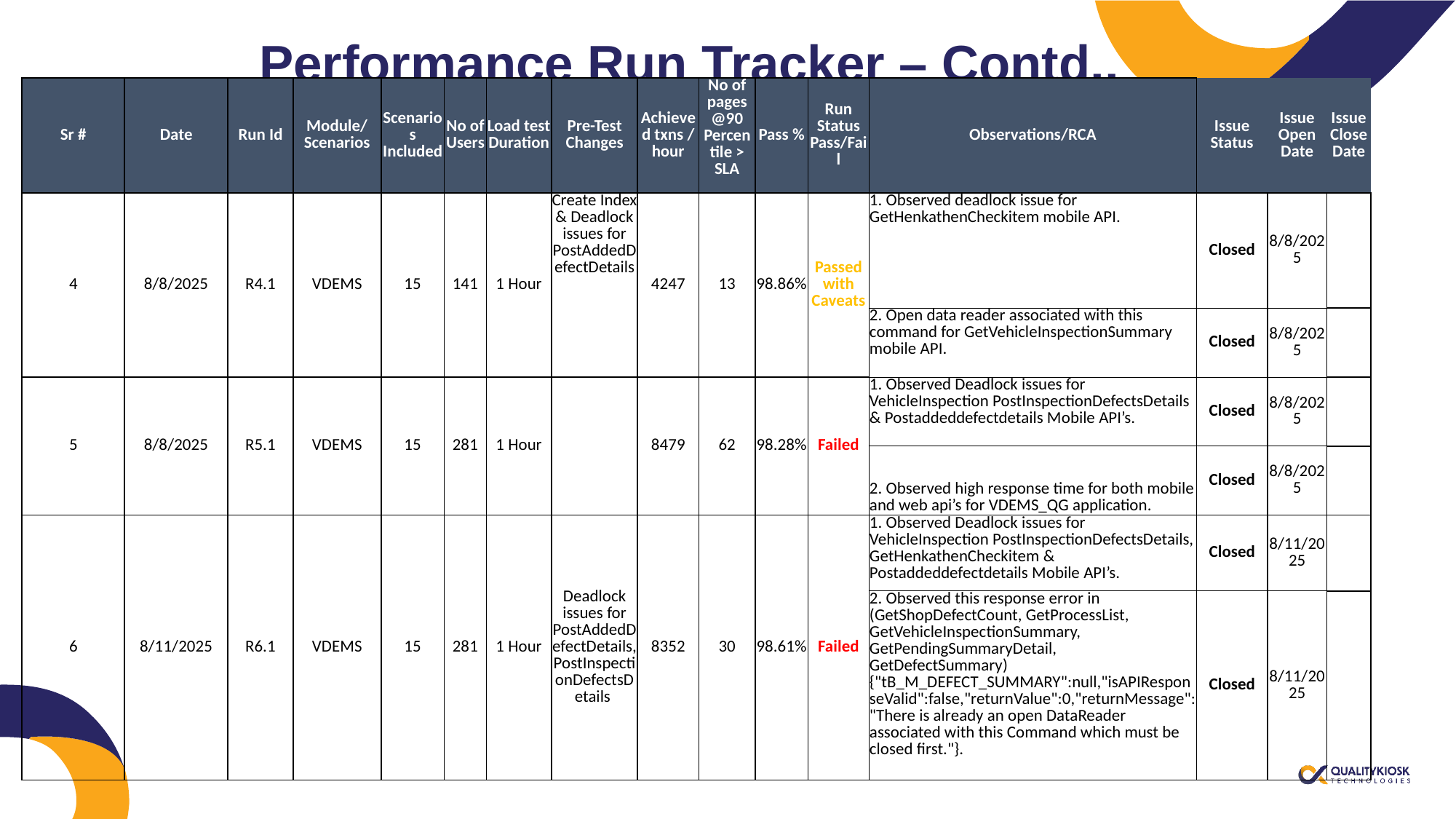

# Performance Run Tracker – Contd..
| Sr # | Date | Run Id | Module/ Scenarios | Scenarios Included | No of Users | Load test Duration | Pre-Test Changes | Achieved txns / hour | No of pages @90 Percentile > SLA | Pass % | Run Status Pass/Fail | Observations/RCA | Issue Status | Issue Open Date | Issue Close Date |
| --- | --- | --- | --- | --- | --- | --- | --- | --- | --- | --- | --- | --- | --- | --- | --- |
| 4 | 8/8/2025 | R4.1 | VDEMS | 15 | 141 | 1 Hour | Create Index & Deadlock issues for PostAddedDefectDetails | 4247 | 13 | 98.86% | Passed with Caveats | 1. Observed deadlock issue for GetHenkathenCheckitem mobile API. | Closed | 8/8/2025 |  |
|  |  |  |  |  |  |  |  |  |  |  |  | 2. Open data reader associated with this command for GetVehicleInspectionSummary mobile API. | Closed | 8/8/2025 |  |
| 5 | 8/8/2025 | R5.1 | VDEMS | 15 | 281 | 1 Hour |  | 8479 | 62 | 98.28% | Failed | 1. Observed Deadlock issues for VehicleInspection PostInspectionDefectsDetails & Postaddeddefectdetails Mobile API’s. | Closed | 8/8/2025 |  |
|  |  |  |  |  |  |  |  |  |  |  |  | 2. Observed high response time for both mobile and web api’s for VDEMS\_QG application. | Closed | 8/8/2025 |  |
| 6 | 8/11/2025 | R6.1 | VDEMS | 15 | 281 | 1 Hour | Deadlock issues for PostAddedDefectDetails, PostInspectionDefectsDetails | 8352 | 30 | 98.61% | Failed | 1. Observed Deadlock issues for VehicleInspection PostInspectionDefectsDetails, GetHenkathenCheckitem & Postaddeddefectdetails Mobile API’s. | Closed | 8/11/2025 |  |
|  |  |  |  |  |  |  |  |  |  |  |  | 2. Observed this response error in (GetShopDefectCount, GetProcessList, GetVehicleInspectionSummary, GetPendingSummaryDetail, GetDefectSummary) {"tB\_M\_DEFECT\_SUMMARY":null,"isAPIResponseValid":false,"returnValue":0,"returnMessage":"There is already an open DataReader associated with this Command which must be closed first."}. | Closed | 8/11/2025 |  |